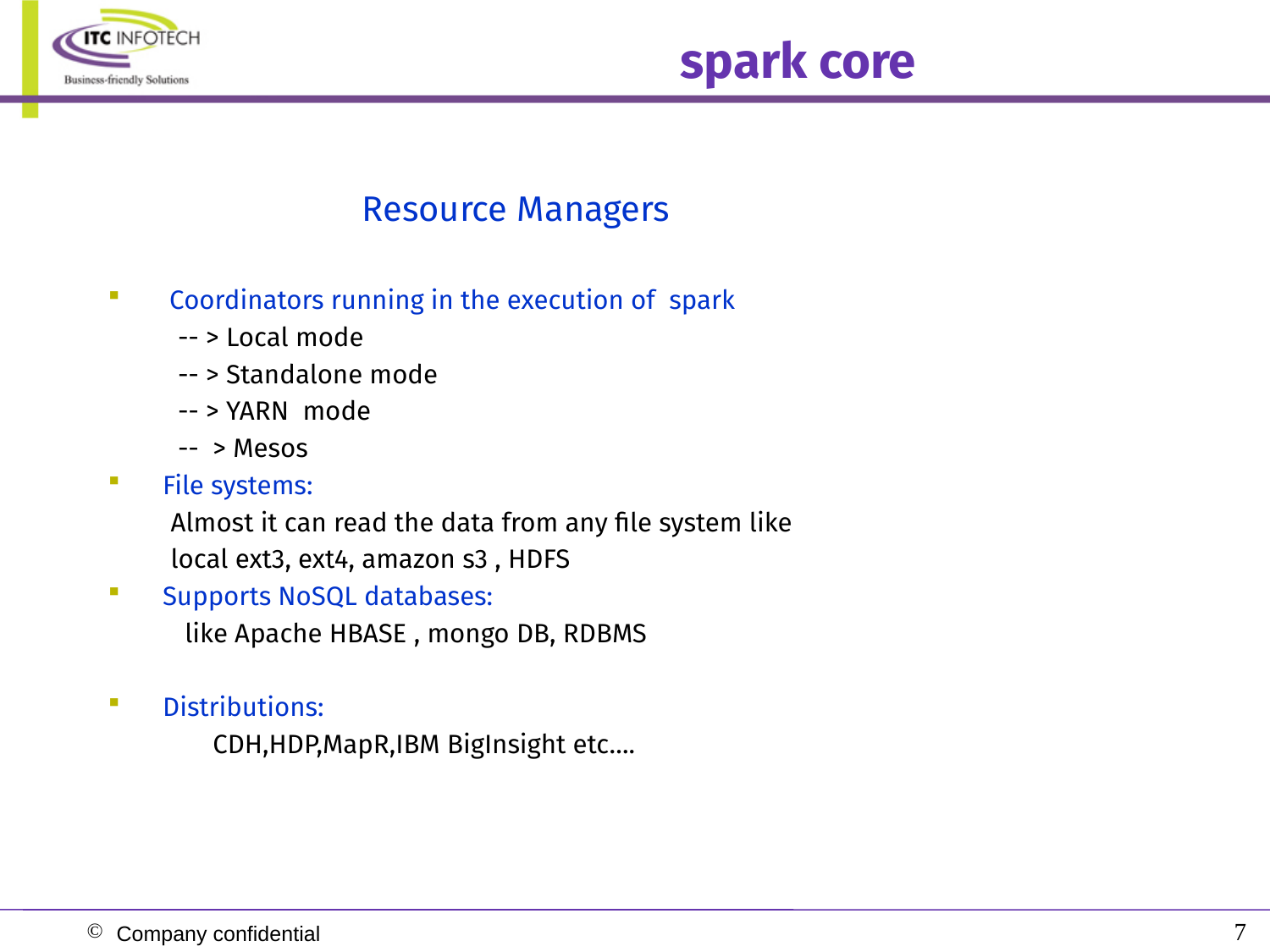

# spark core
		Resource Managers

  Coordinators running in the execution of  spark
          -- > Local mode
          -- > Standalone mode
          -- > YARN  mode
          --  > Mesos
 File systems:
         Almost it can read the data from any file system like
         local ext3, ext4, amazon s3 , HDFS
 Supports NoSQL databases:
           like Apache HBASE , mongo DB, RDBMS

 Distributions:
               CDH,HDP,MapR,IBM BigInsight etc….

7